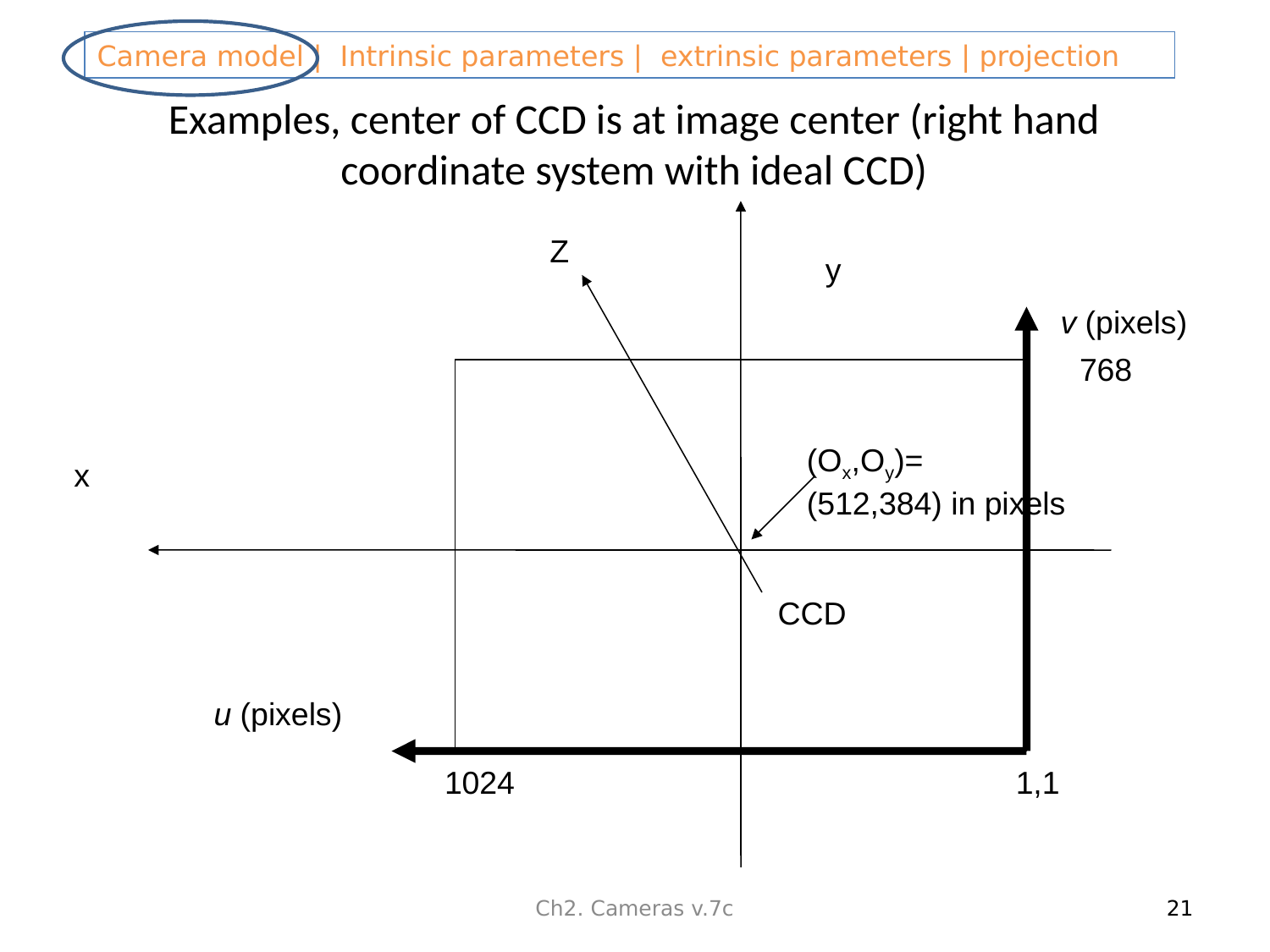

# Examples, center of CCD is at image center (right hand coordinate system with ideal CCD)

Z
y

v (pixels)

768

                CCD
(Ox,Oy)=
(512,384) in pixels
x

u (pixels)

1024
1,1
Ch2. Cameras v.7c
21